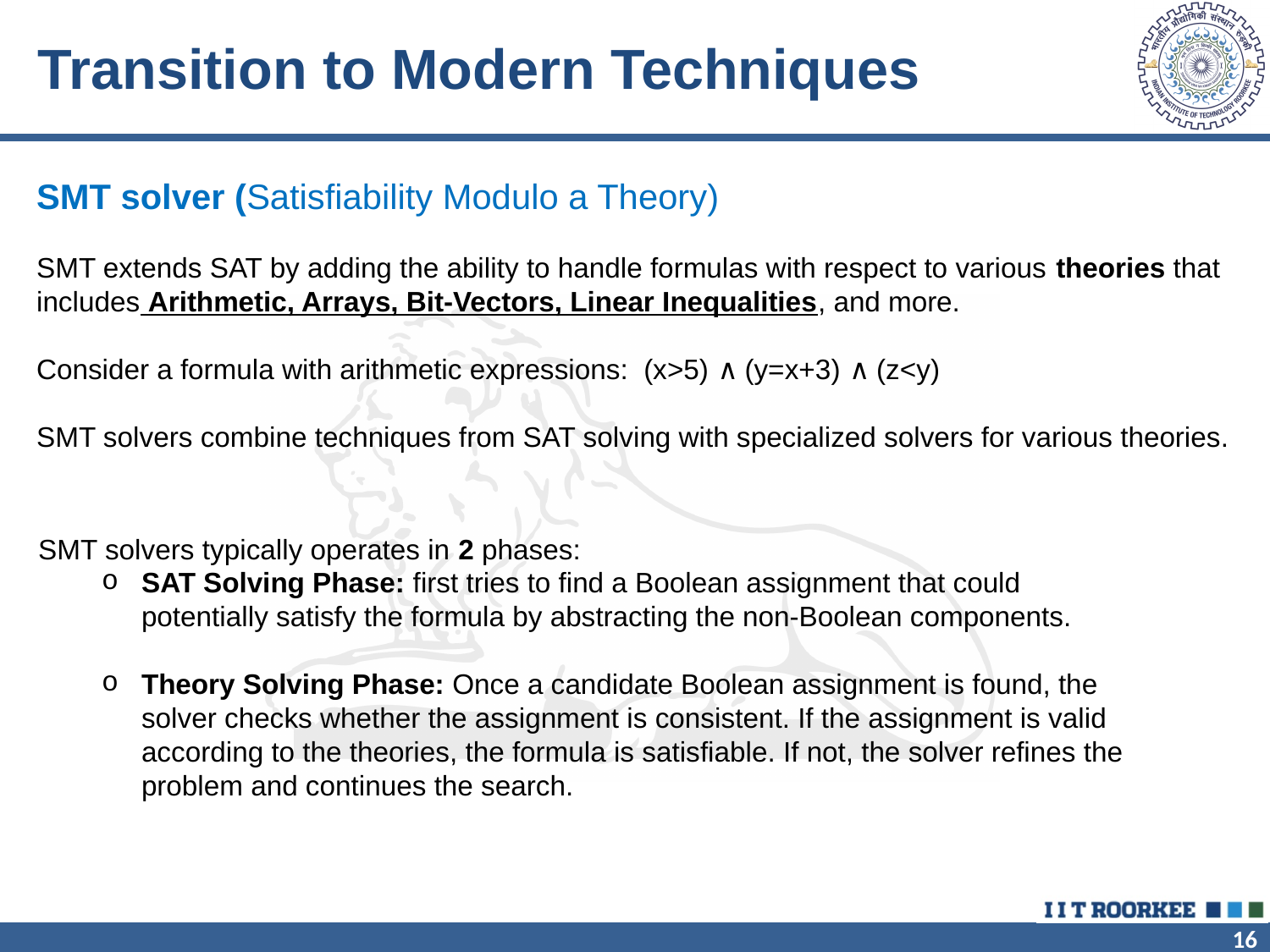

# Transition to Modern Techniques

SMT solver (Satisfiability Modulo a Theory)

SMT extends SAT by adding the ability to handle formulas with respect to various theories that includes Arithmetic, Arrays, Bit-Vectors, Linear Inequalities, and more.

Consider a formula with arithmetic expressions:  (x>5) ∧ (y=x+3) ∧ (z<y)

SMT solvers combine techniques from SAT solving with specialized solvers for various theories.

SMT solvers typically operates in 2 phases:​
SAT Solving Phase: first tries to find a Boolean assignment that could potentially satisfy the formula by abstracting the non-Boolean components.​

Theory Solving Phase: Once a candidate Boolean assignment is found, the solver checks whether the assignment is consistent. If the assignment is valid according to the theories, the formula is satisfiable. If not, the solver refines the problem and continues the search.